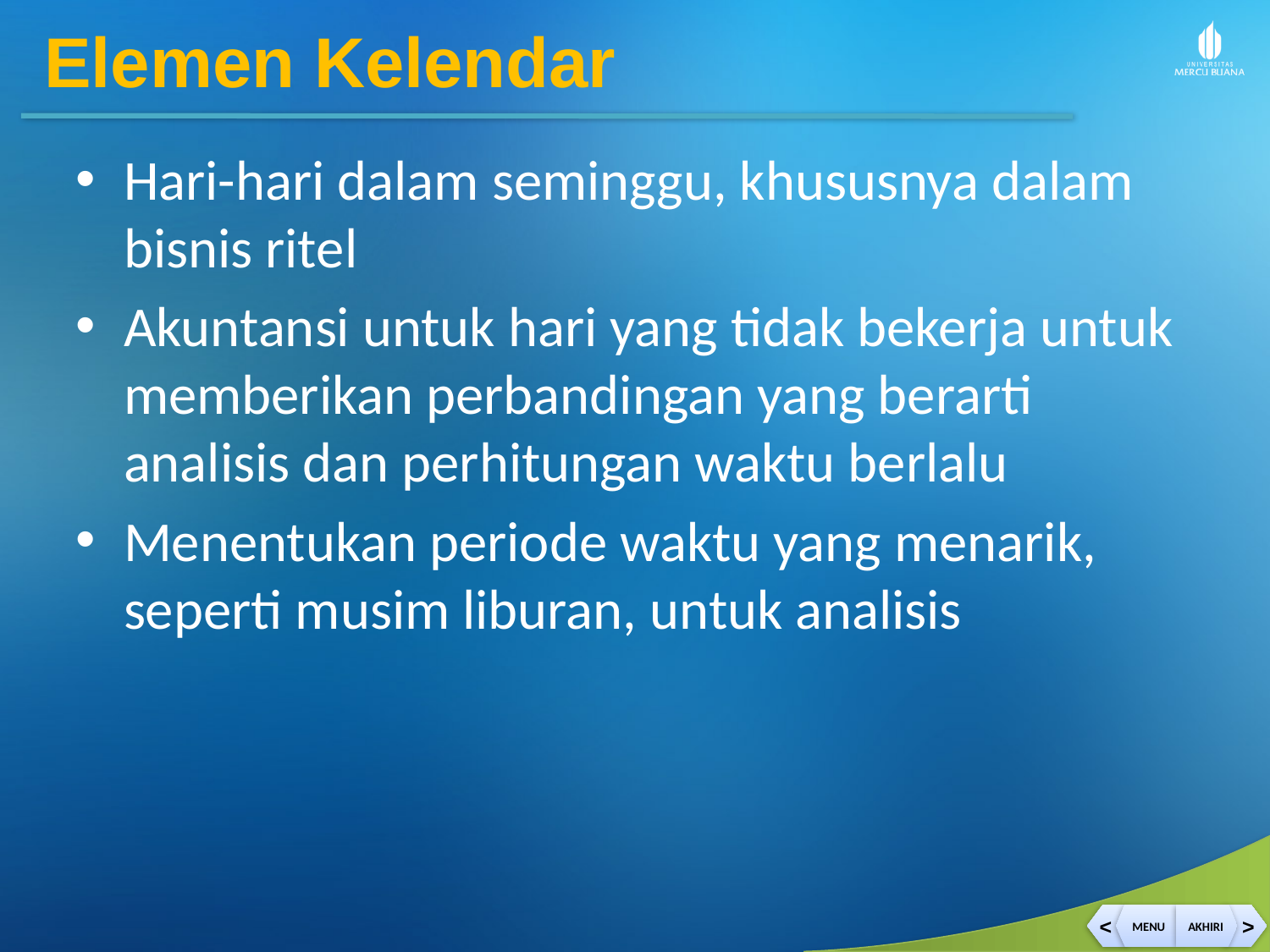

Elemen Kelendar

Hari-hari dalam seminggu, khususnya dalam bisnis ritel
Akuntansi untuk hari yang tidak bekerja untuk memberikan perbandingan yang berarti analisis dan perhitungan waktu berlalu
Menentukan periode waktu yang menarik, seperti musim liburan, untuk analisis